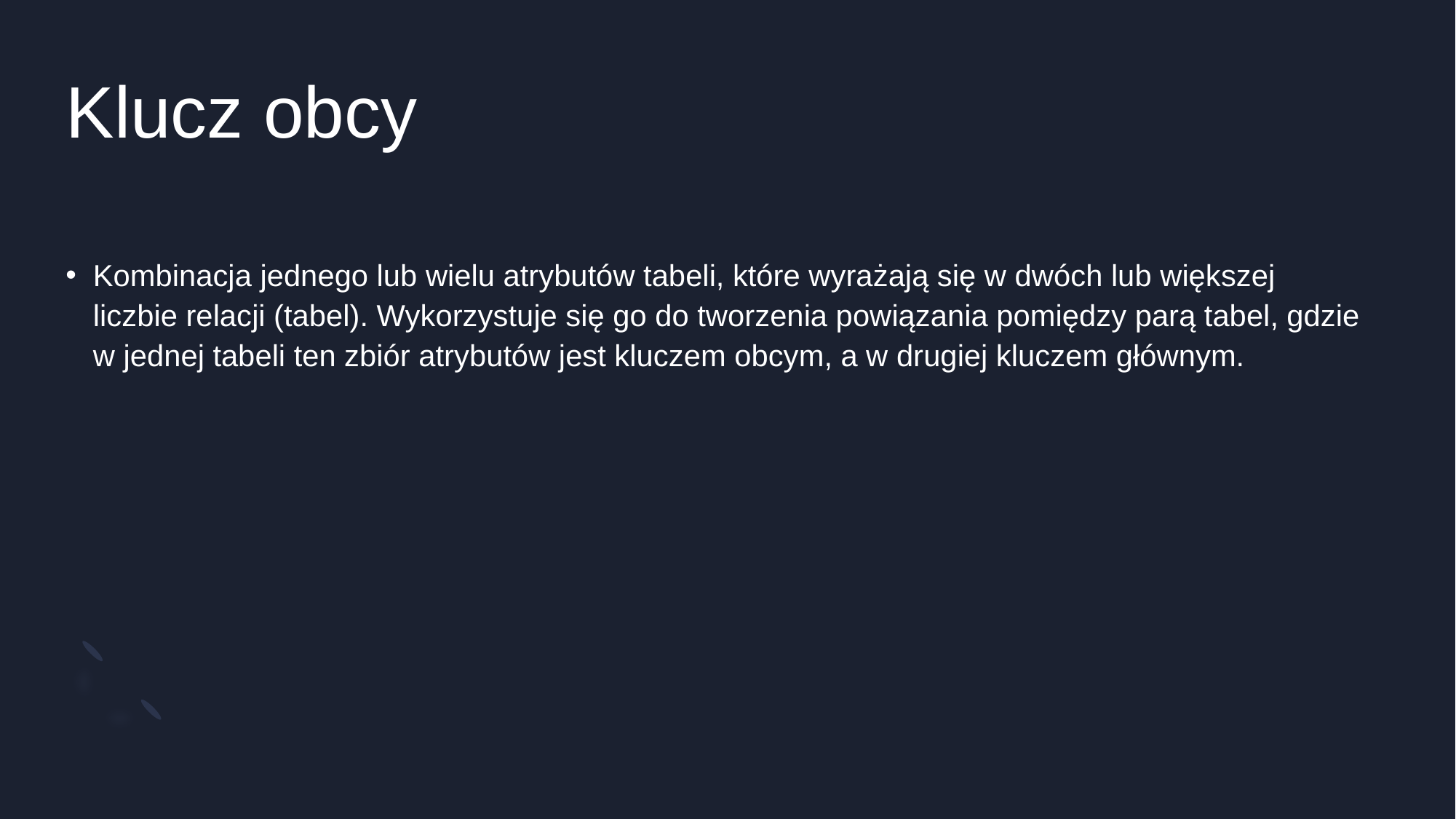

# Klucz obcy
Kombinacja jednego lub wielu atrybutów tabeli, które wyrażają się w dwóch lub większej liczbie relacji (tabel). Wykorzystuje się go do tworzenia powiązania pomiędzy parą tabel, gdzie w jednej tabeli ten zbiór atrybutów jest kluczem obcym, a w drugiej kluczem głównym.